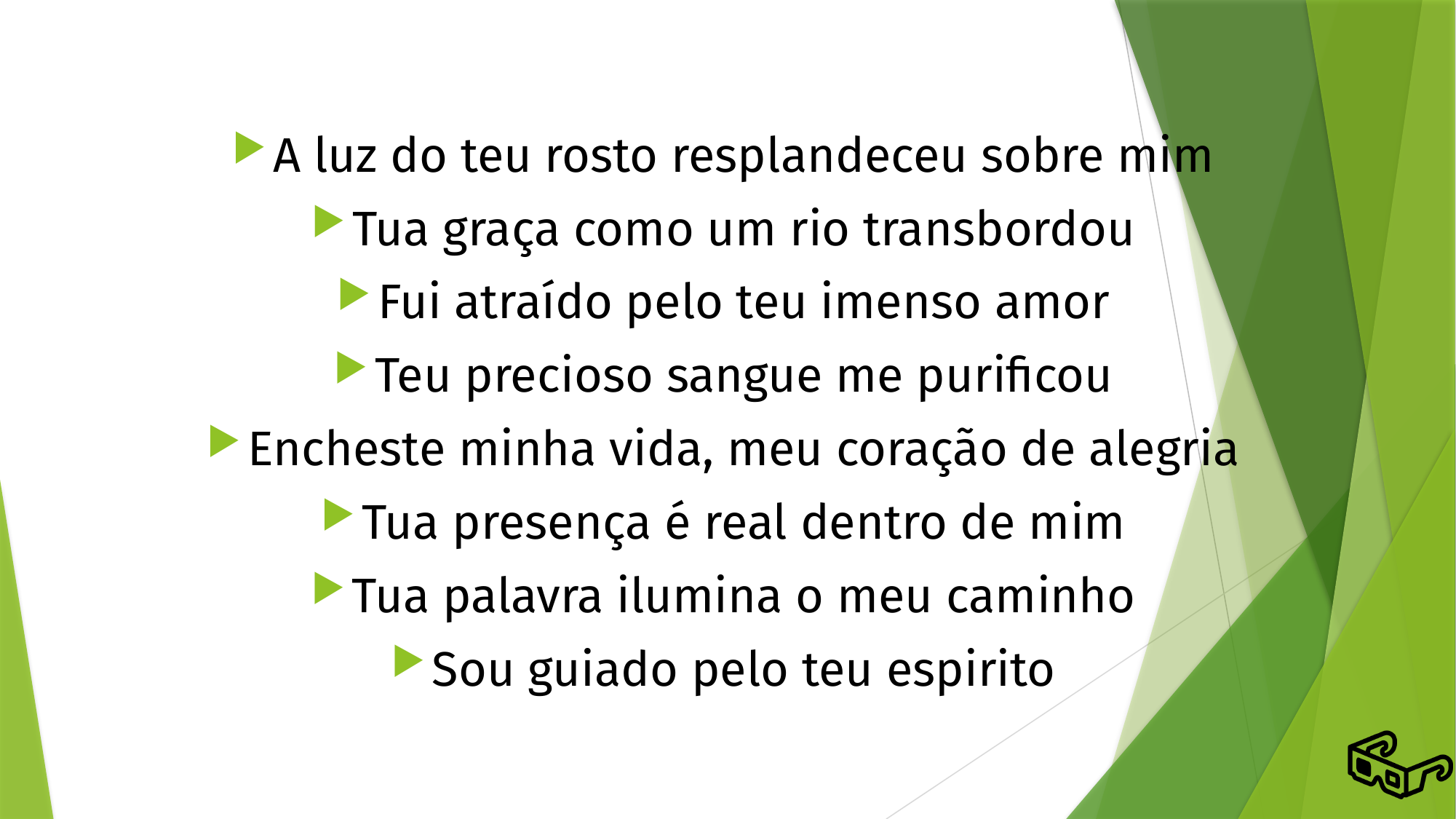

# A luz do teu rosto resplandeceu sobre mim
Tua graça como um rio transbordou
Fui atraído pelo teu imenso amor
Teu precioso sangue me purificou
Encheste minha vida, meu coração de alegria
Tua presença é real dentro de mim
Tua palavra ilumina o meu caminho
Sou guiado pelo teu espirito